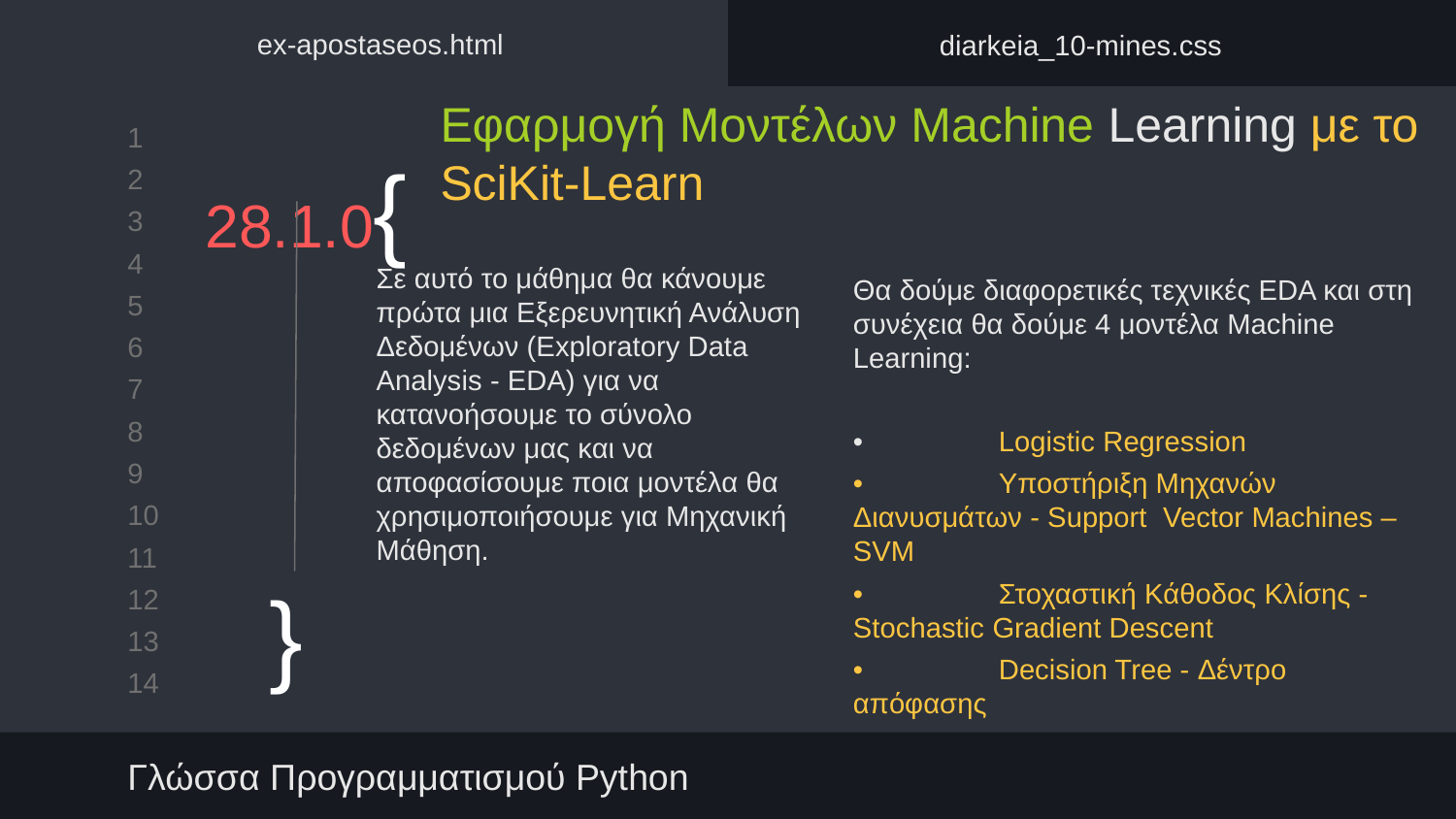

ex-apostaseos.html
diarkeia_10-mines.css
Εφαρμογή Μοντέλων Machine Learning με το SciKit-Learn
# 28.1.0{
Σε αυτό το μάθημα θα κάνουμε πρώτα μια Εξερευνητική Ανάλυση Δεδομένων (Exploratory Data Analysis - EDA) για να κατανοήσουμε το σύνολο δεδομένων μας και να αποφασίσουμε ποια μοντέλα θα χρησιμοποιήσουμε για Μηχανική Μάθηση.
Θα δούμε διαφορετικές τεχνικές EDA και στη συνέχεια θα δούμε 4 μοντέλα Machine Learning:

•	Logistic Regression
•	Υποστήριξη Μηχανών Διανυσμάτων - Support  Vector Machines – SVM
•	Στοχαστική Κάθοδος Κλίσης - Stochastic Gradient Descent
•	Decision Tree - Δέντρο απόφασης
}
Γλώσσα Προγραμματισμού Python